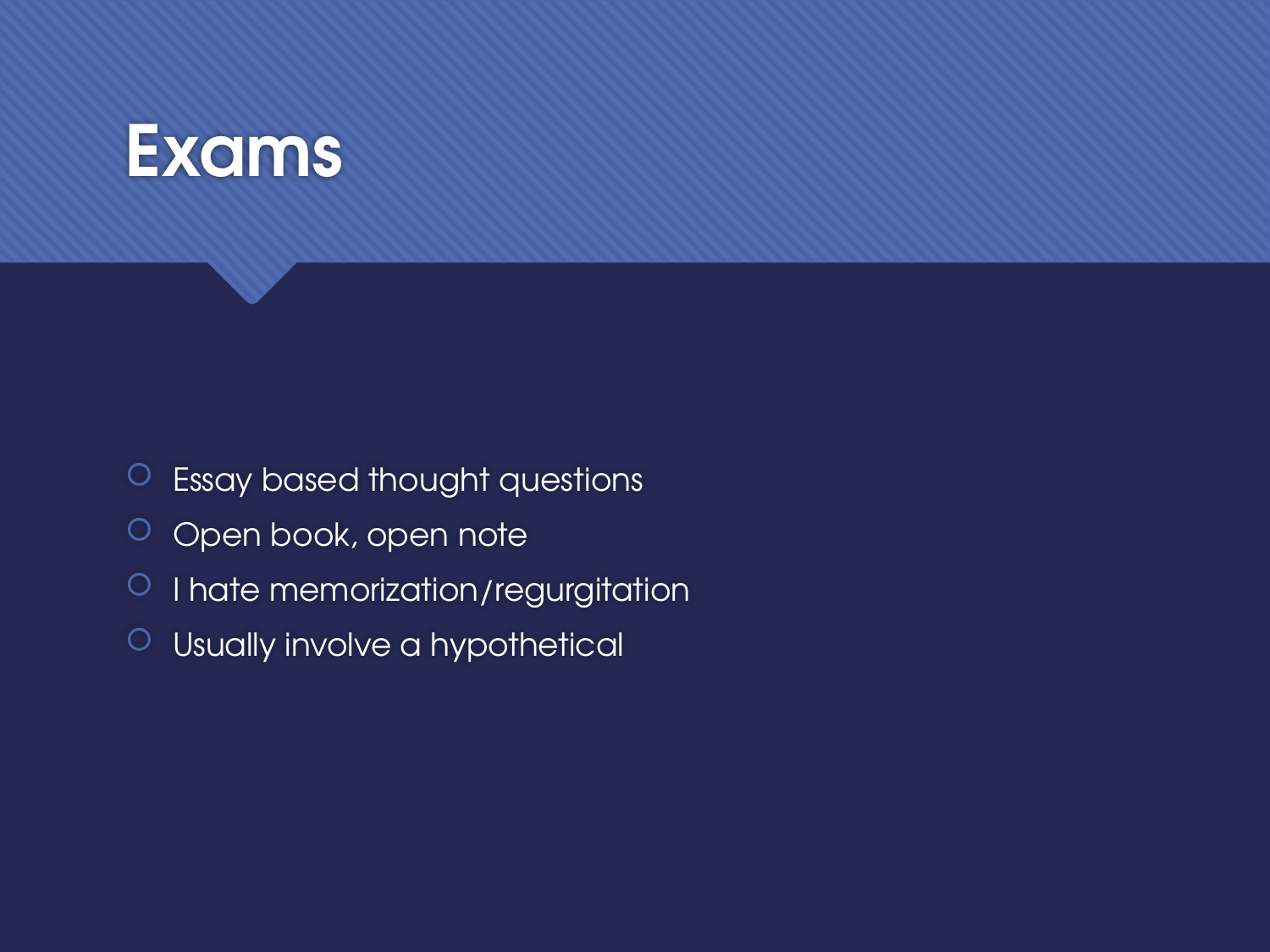

# Exams
Essay based thought questions
Open book, open note
I hate memorization/regurgitation
Usually involve a hypothetical